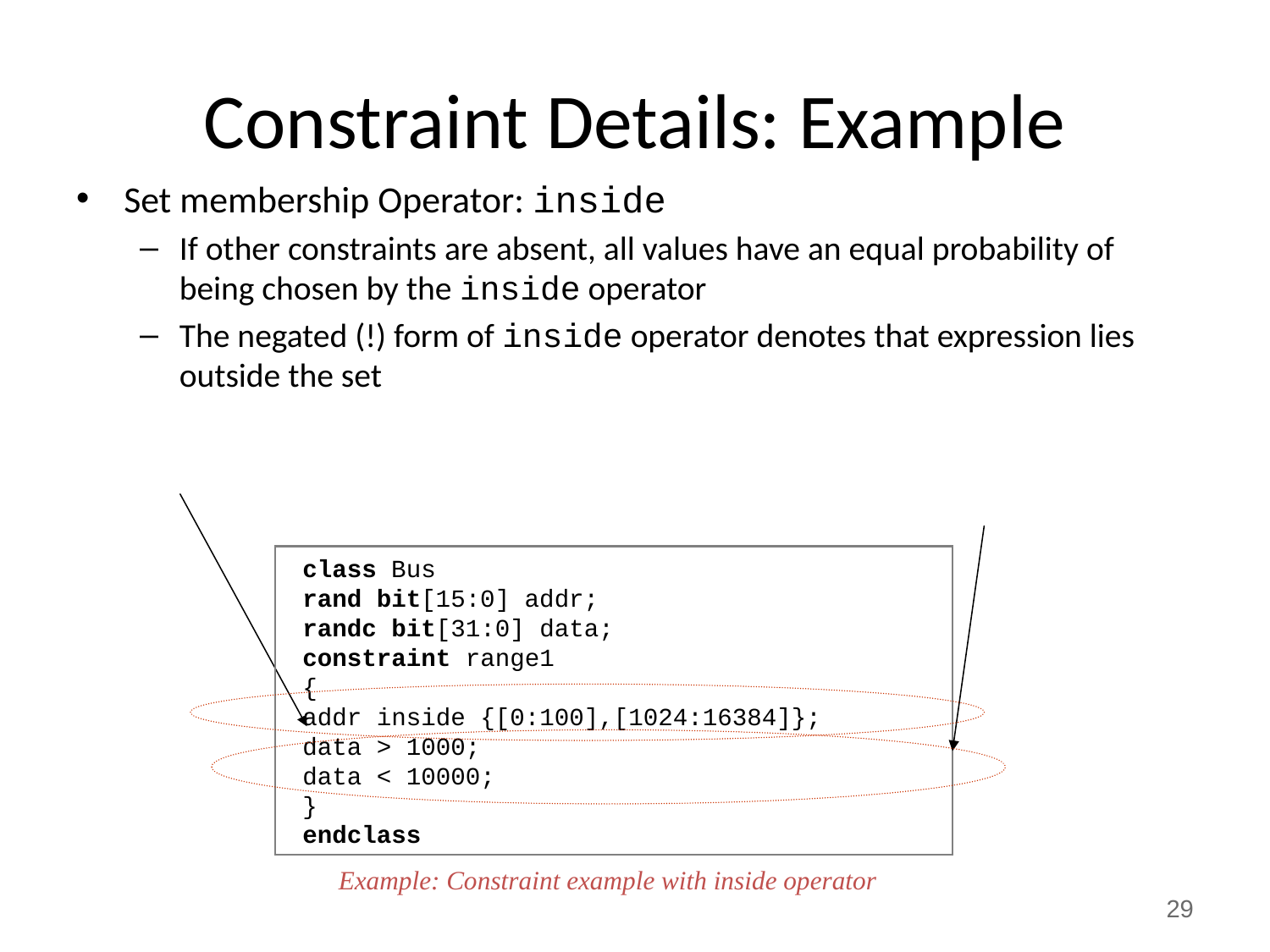

# Constraint Details: Example
Set membership Operator: inside
If other constraints are absent, all values have an equal probability of being chosen by the inside operator
The negated (!) form of inside operator denotes that expression lies outside the set

 addr is between 0 to 100
 or between 1024 to 16384

 multiple mutually exclusive
constraints can be defined
within one constraint

 class Bus
 rand bit[15:0] addr;
 randc bit[31:0] data;
 constraint range1
 {
 addr inside {[0:100],[1024:16384]};
 data > 1000;
 data < 10000;
 }
 endclass

Example: Constraint example with inside operator
29